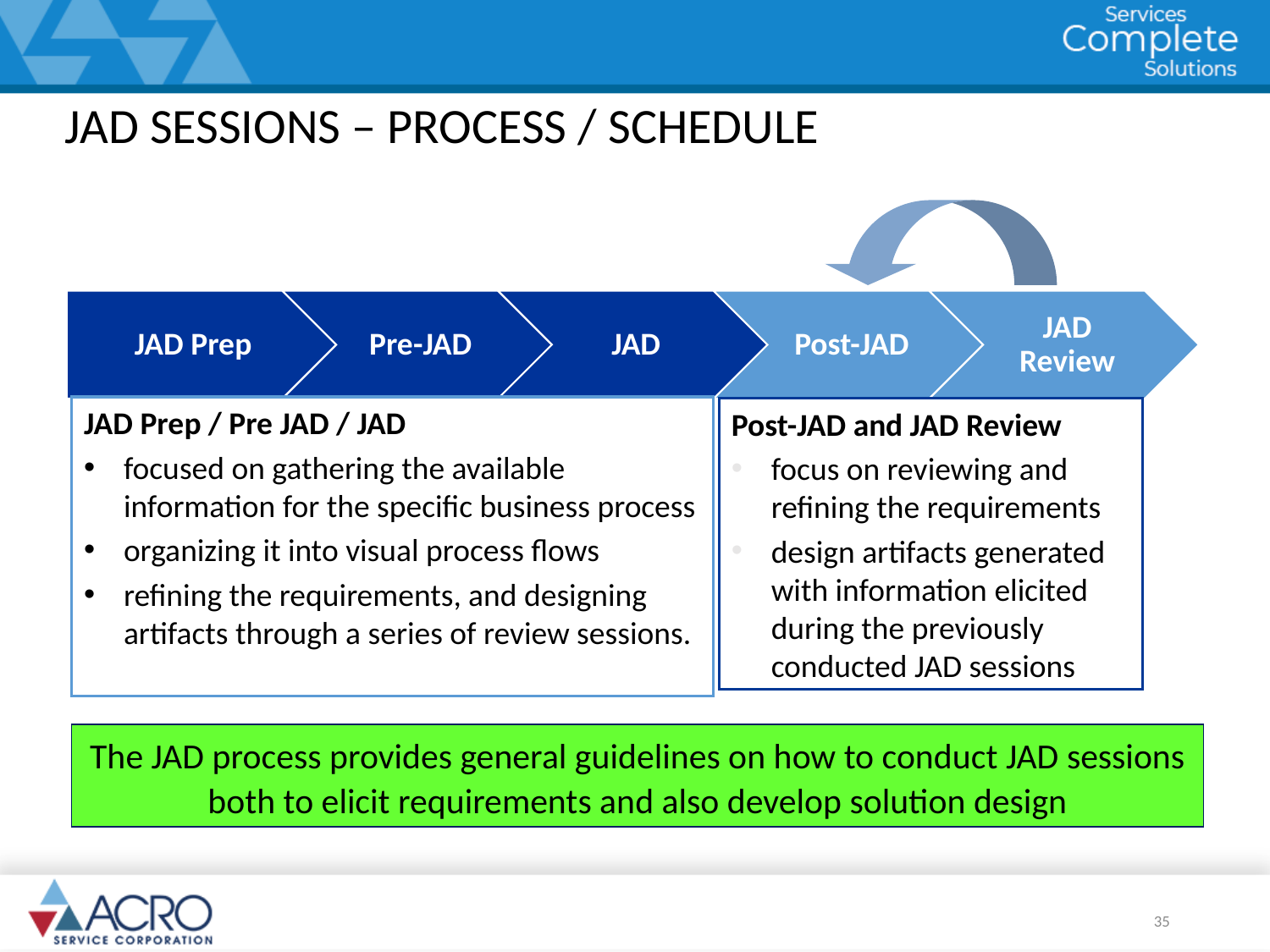

JAD SESSIONS – PROCESS / SCHEDULE

JAD Prep
Pre-JAD
JAD
Post-JAD
JAD Review
JAD Prep / Pre JAD / JAD
focused on gathering the available information for the specific business process
organizing it into visual process flows
refining the requirements, and designing artifacts through a series of review sessions.

Post-JAD and JAD Review
focus on reviewing and refining the requirements
design artifacts generated with information elicited during the previously conducted JAD sessions
The JAD process provides general guidelines on how to conduct JAD sessions both to elicit requirements and also develop solution design
35